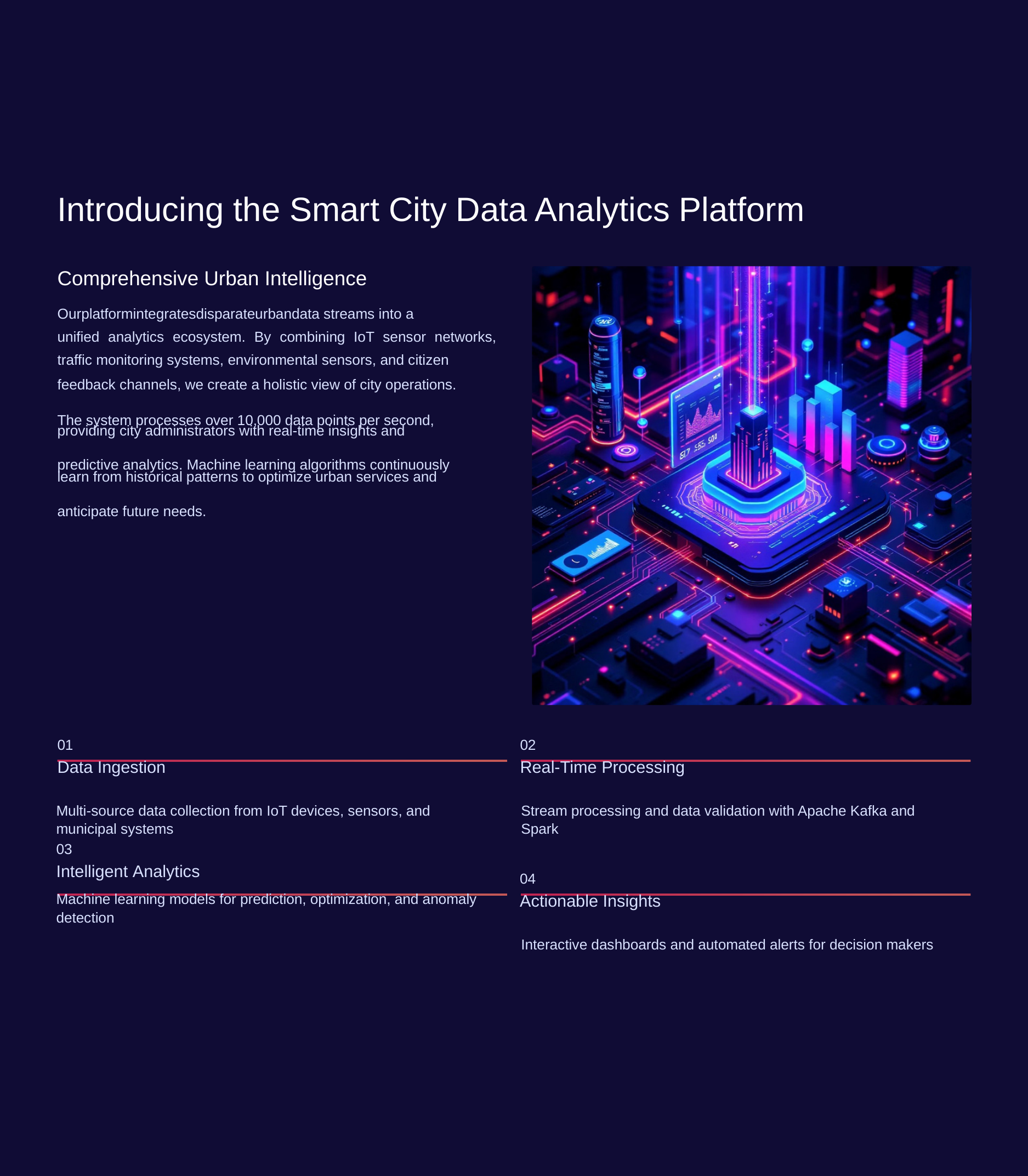

Introducing the Smart City Data Analytics Platform

Comprehensive Urban Intelligence

Ourplatformintegratesdisparateurbandata streams into a
unified analytics ecosystem. By combining IoT sensor networks, traffic monitoring systems, environmental sensors, and citizen
feedback channels, we create a holistic view of city operations.
The system processes over 10,000 data points per second,
providing city administrators with real-time insights and
predictive analytics. Machine learning algorithms continuously
learn from historical patterns to optimize urban services and
anticipate future needs.
01
Data Ingestion
02
Real-Time Processing

Multi-source data collection from IoT devices, sensors, and
municipal systems
03
Intelligent Analytics
Machine learning models for prediction, optimization, and anomaly
detection
Stream processing and data validation with Apache Kafka and
Spark
04
Actionable Insights

Interactive dashboards and automated alerts for decision makers